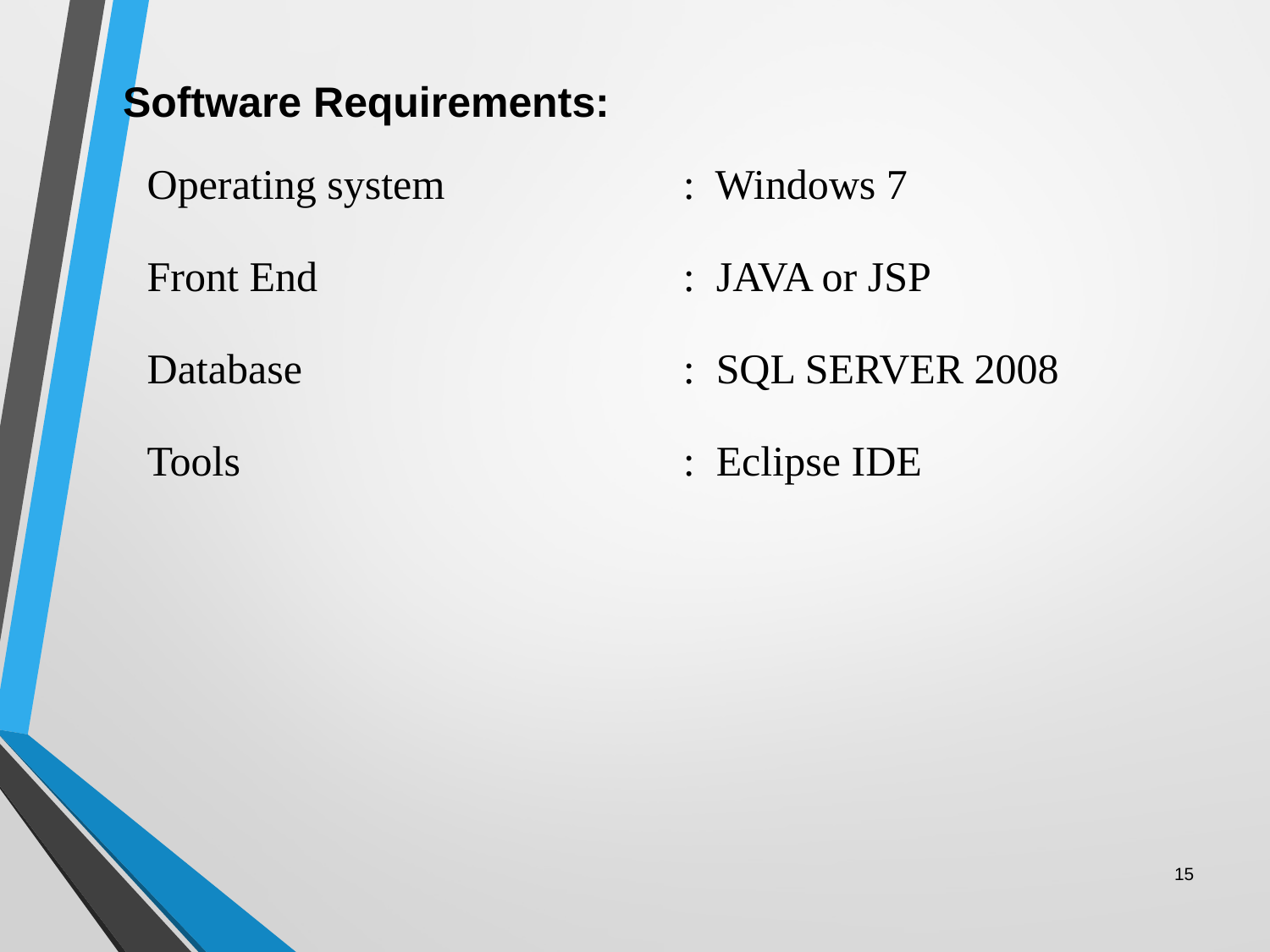

# Software Requirements:
| Operating system | :  Windows 7 |
| --- | --- |
| Front End | :  JAVA or JSP |
| Database | :  SQL SERVER 2008 |
| Tools | :  Eclipse IDE |
15